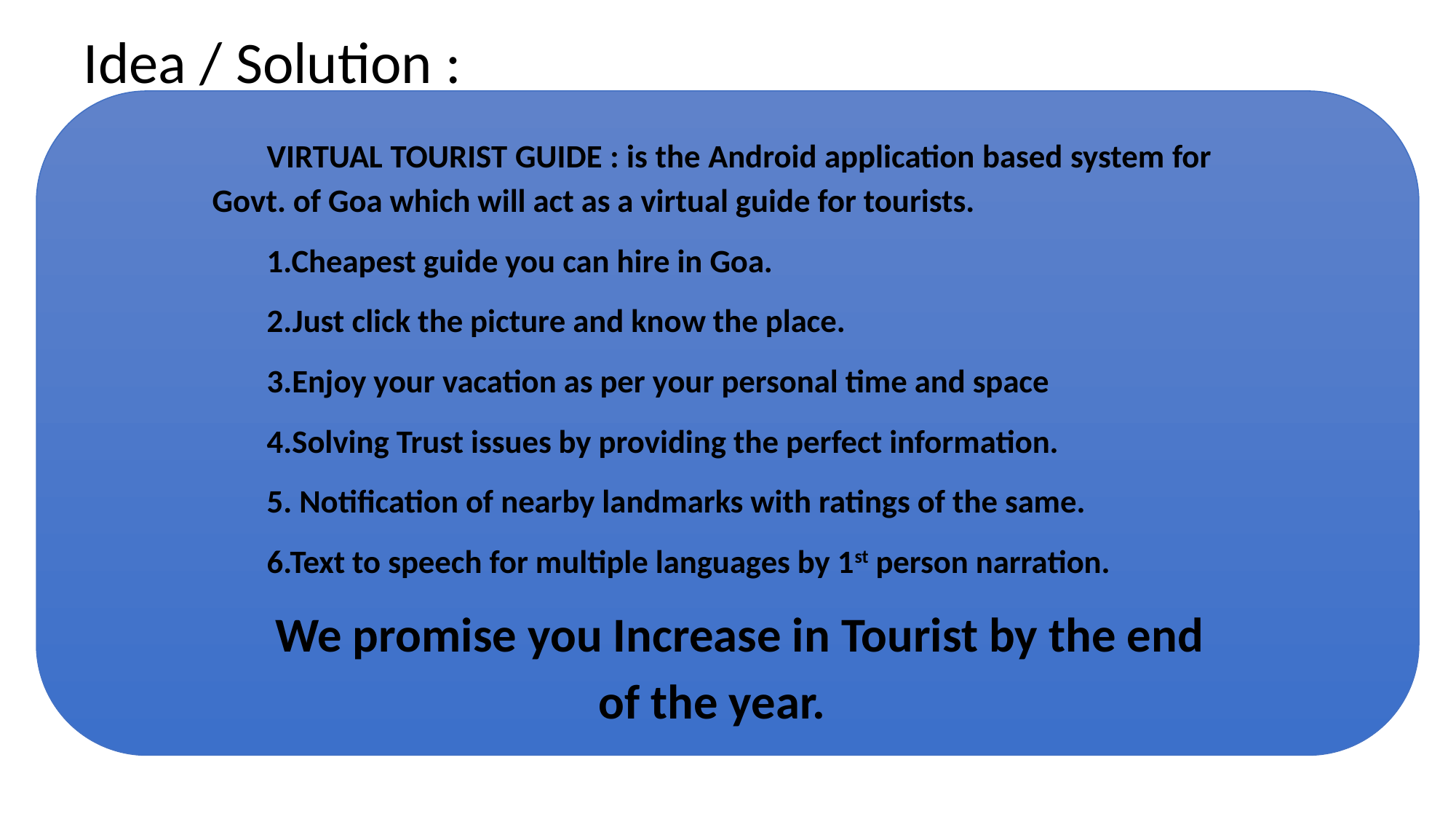

# Idea / Solution :

VIRTUAL TOURIST GUIDE : is the Android application based system for Govt. of Goa which will act as a virtual guide for tourists.
1.Cheapest guide you can hire in Goa.
2.Just click the picture and know the place.
3.Enjoy your vacation as per your personal time and space
4.Solving Trust issues by providing the perfect information.
5. Notification of nearby landmarks with ratings of the same.
6.Text to speech for multiple languages by 1st person narration.
We promise you Increase in Tourist by the end of the year.